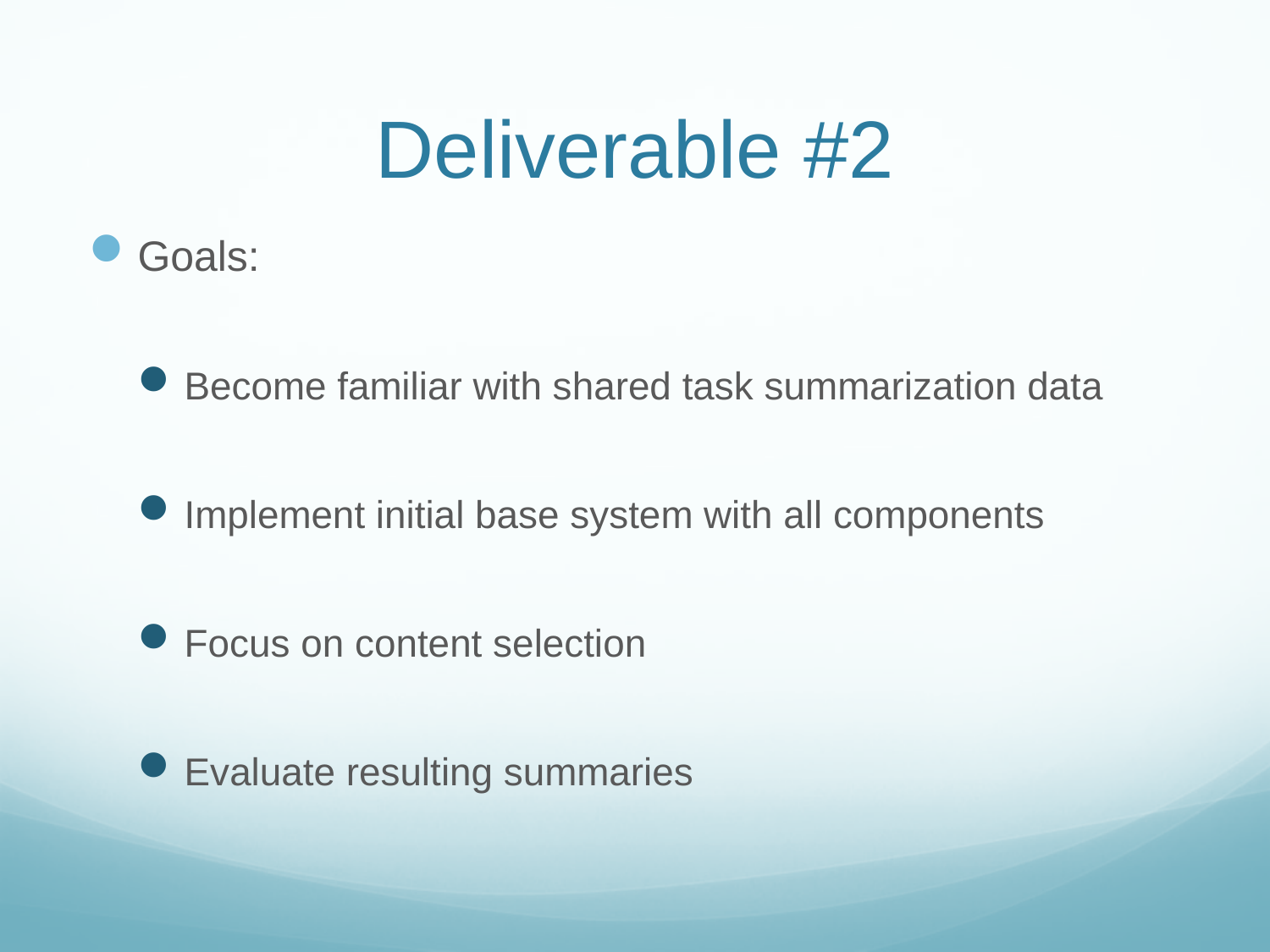

# Deliverable #2
Goals:

Become familiar with shared task summarization data

Implement initial base system with all components

Focus on content selection

Evaluate resulting summaries